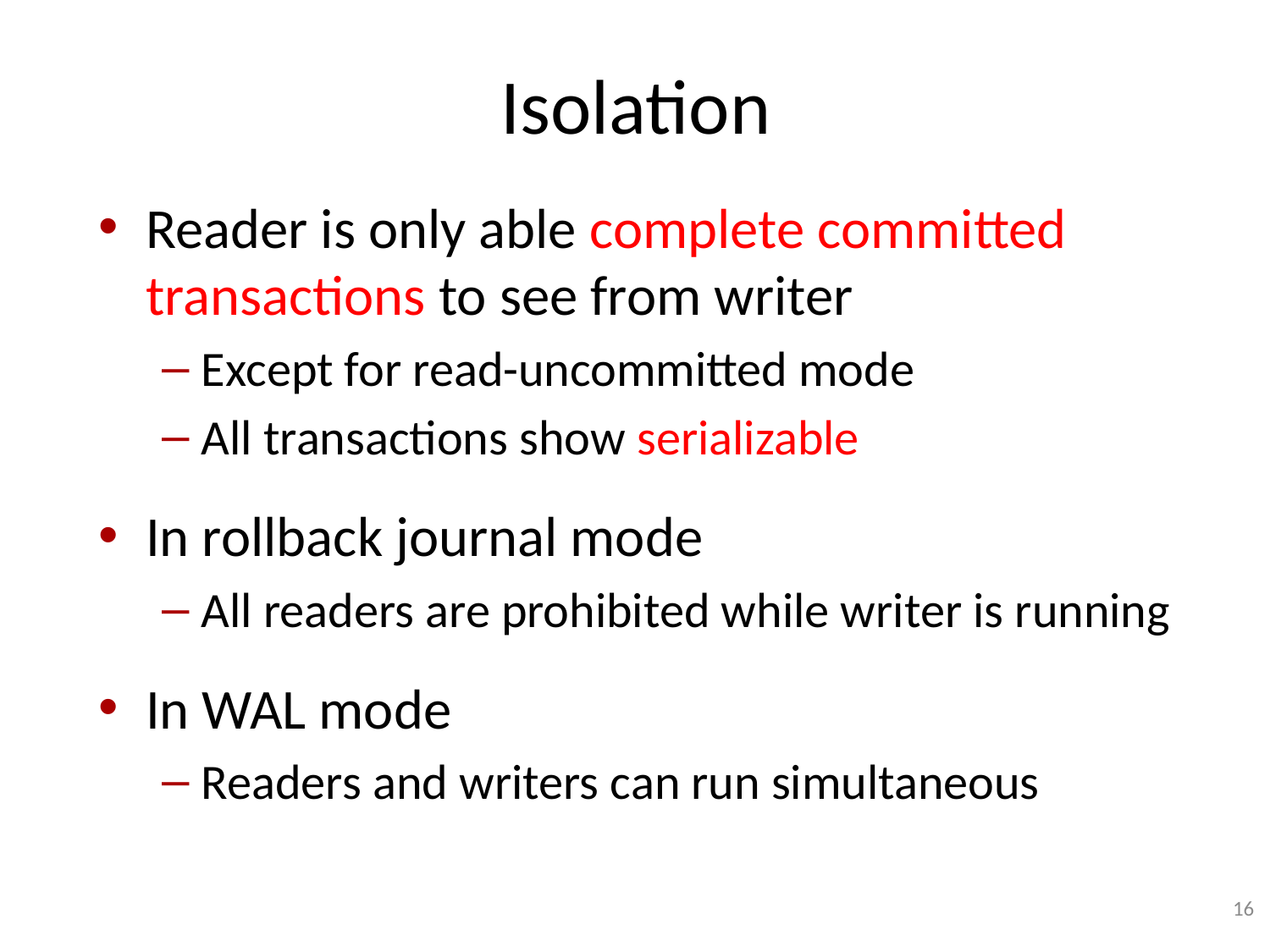

# Isolation
Reader is only able complete committed transactions to see from writer
Except for read-uncommitted mode
All transactions show serializable
In rollback journal mode
All readers are prohibited while writer is running
In WAL mode
Readers and writers can run simultaneous
16